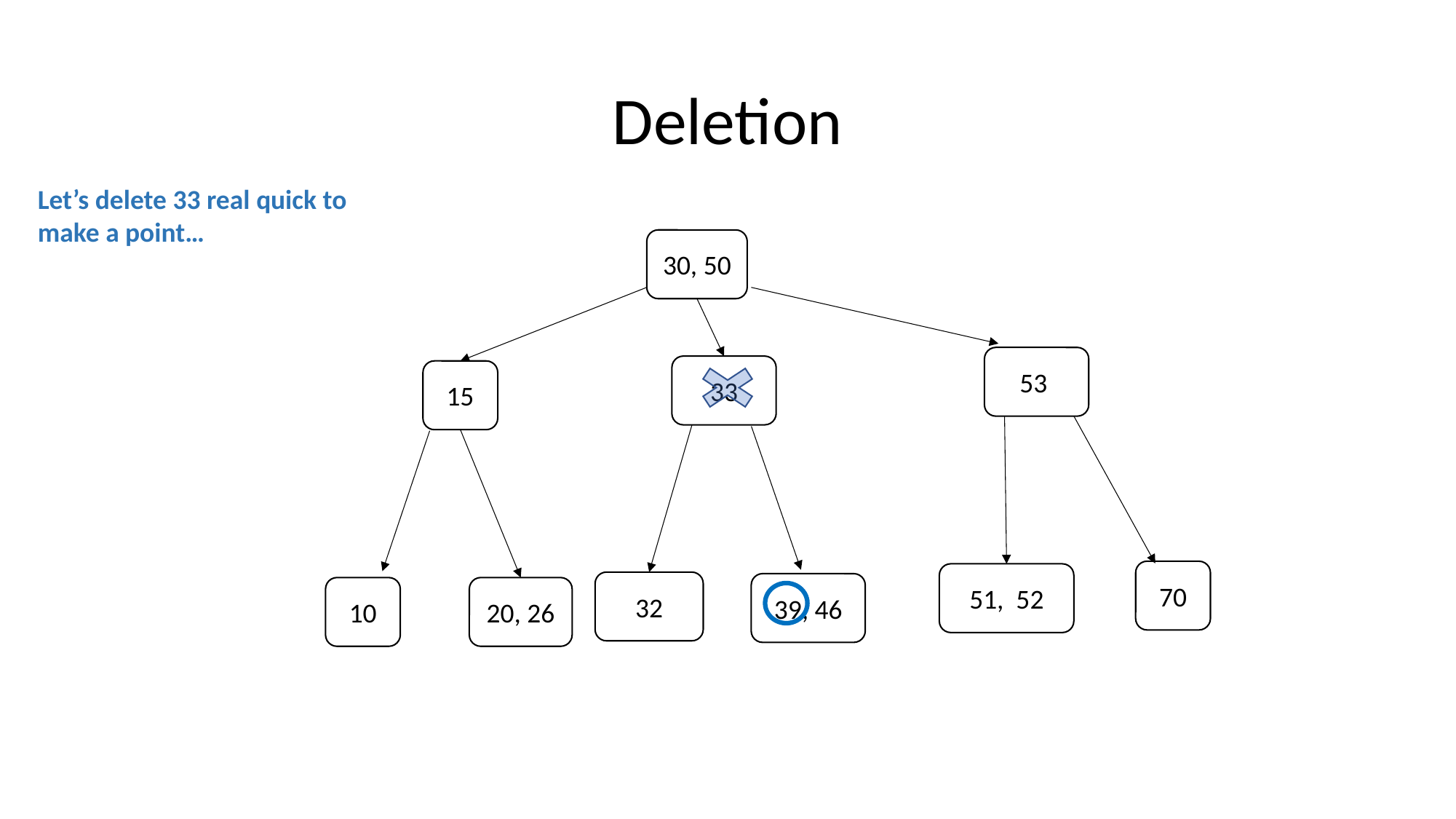

# Deletion
Let’s delete 33 real quick to make a point…
30, 50
53
33
15

70
51,  52
32
39, 46
10
20, 26